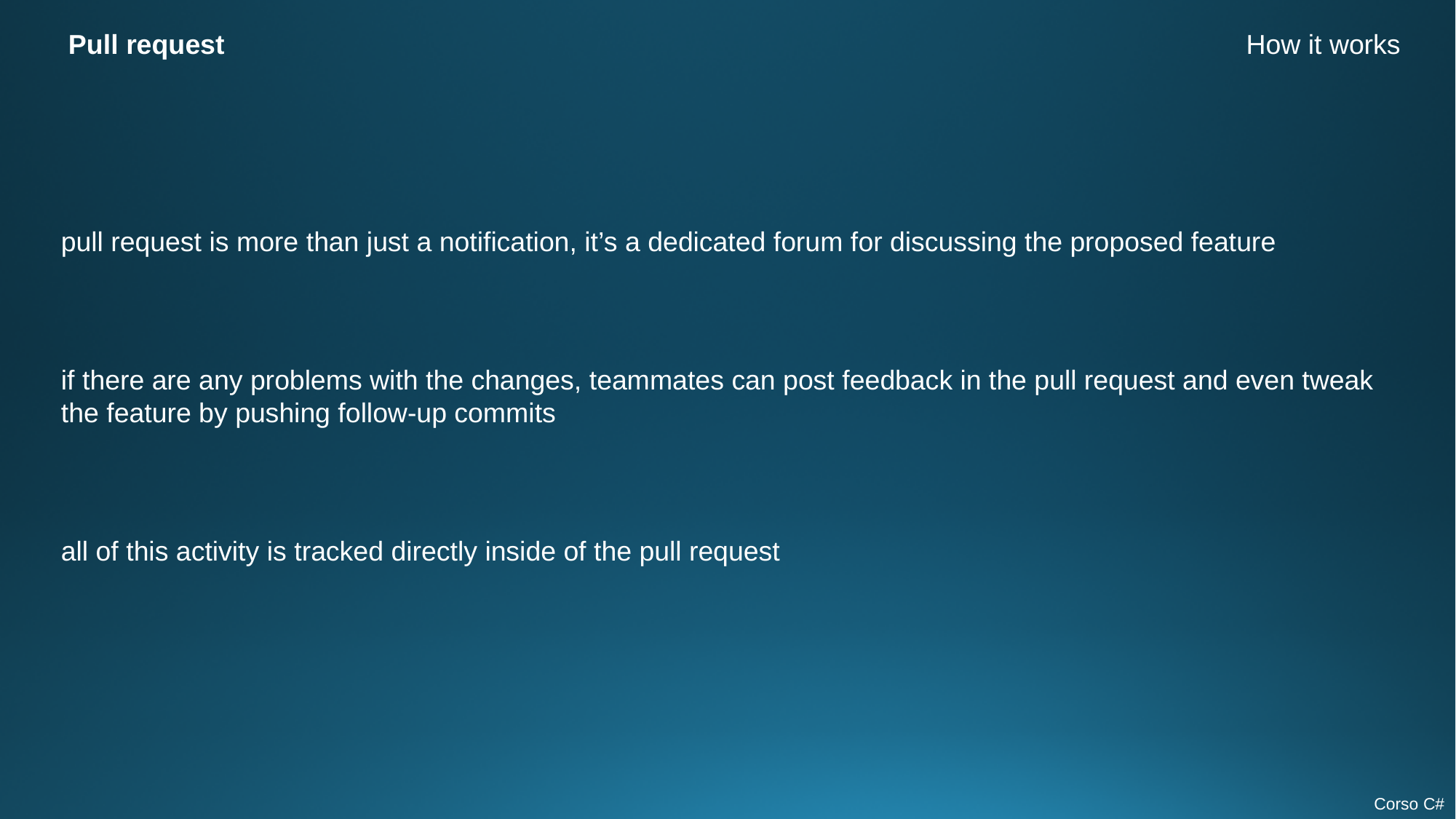

Pull request
How it works
pull request is more than just a notification, it’s a dedicated forum for discussing the proposed feature

if there are any problems with the changes, teammates can post feedback in the pull request and even tweak the feature by pushing follow-up commits

all of this activity is tracked directly inside of the pull request
Corso C#